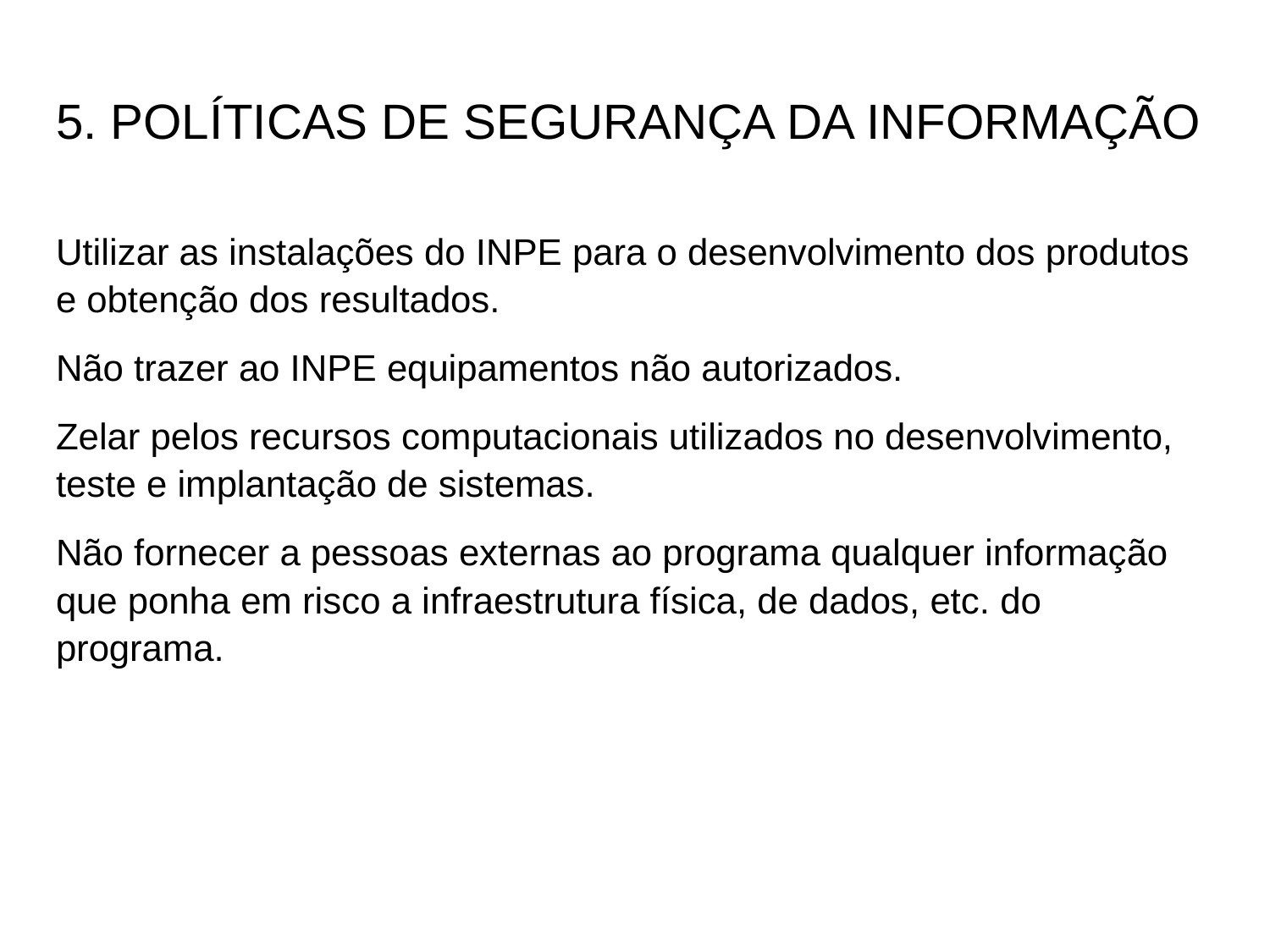

# 5. POLÍTICAS DE SEGURANÇA DA INFORMAÇÃO
Utilizar as instalações do INPE para o desenvolvimento dos produtos e obtenção dos resultados.
Não trazer ao INPE equipamentos não autorizados.
Zelar pelos recursos computacionais utilizados no desenvolvimento, teste e implantação de sistemas.
Não fornecer a pessoas externas ao programa qualquer informação que ponha em risco a infraestrutura física, de dados, etc. do programa.